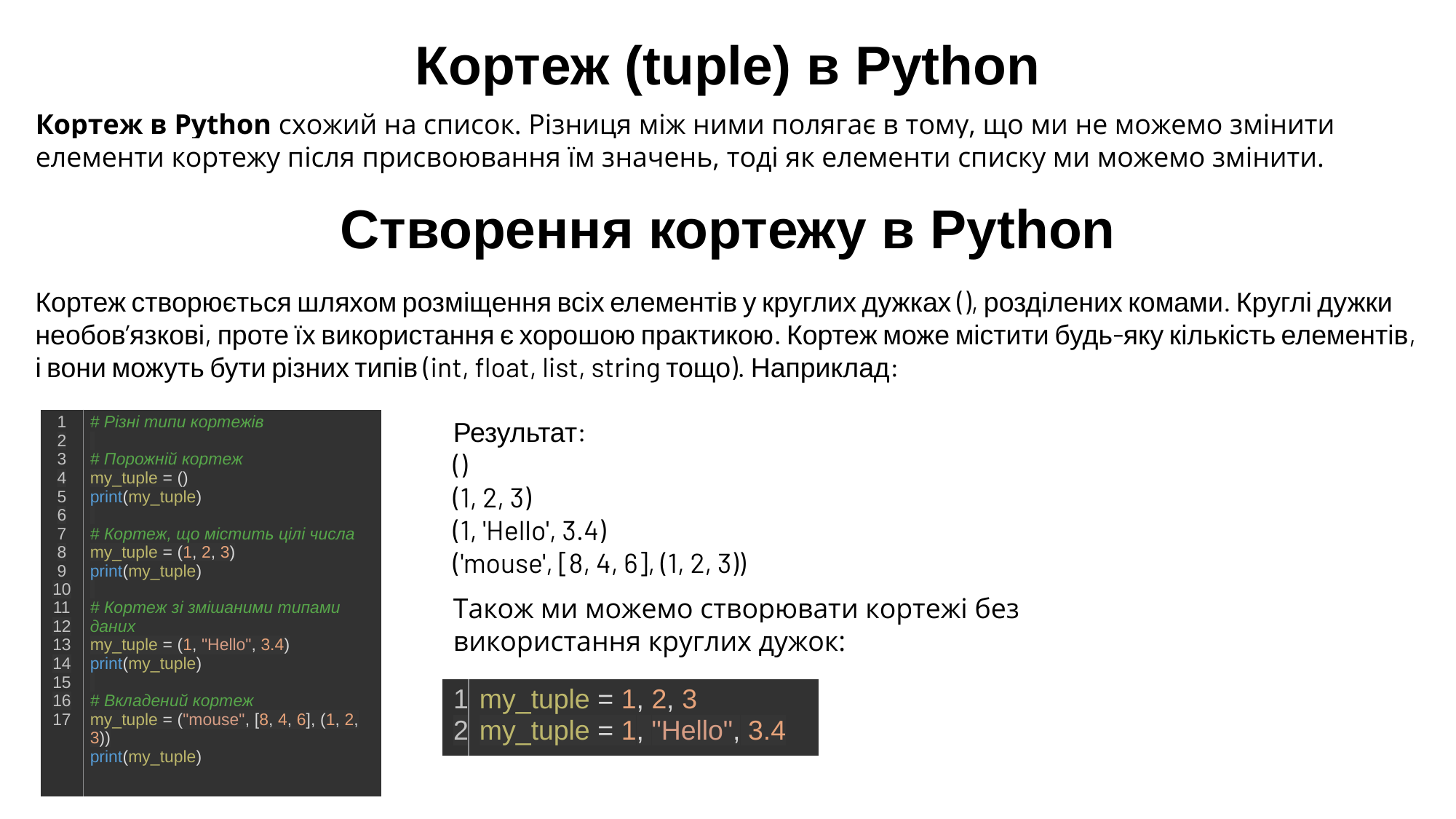

Кортеж (tuple) в Python
Кортеж в Python схожий на список. Різниця між ними полягає в тому, що ми не можемо змінити елементи кортежу після присвоювання їм значень, тоді як елементи списку ми можемо змінити.
Створення кортежу в Python
Кортеж створюється шляхом розміщення всіх елементів у круглих дужках (), розділених комами. Круглі дужки необов’язкові, проте їх використання є хорошою практикою. Кортеж може містити будь-яку кількість елементів, і вони можуть бути різних типів (int, float, list, string тощо). Наприклад:
| 1 2 3 4 5 6 7 8 9 10 11 12 13 14 15 16 17 | # Різні типи кортежів   # Порожній кортеж my\_tuple = () print(my\_tuple)   # Кортеж, що містить цілі числа my\_tuple = (1, 2, 3) print(my\_tuple)   # Кортеж зі змішаними типами даних my\_tuple = (1, "Hello", 3.4) print(my\_tuple)   # Вкладений кортеж my\_tuple = ("mouse", [8, 4, 6], (1, 2, 3)) print(my\_tuple) |
| --- | --- |
Результат:
()
(1, 2, 3)
(1, 'Hello', 3.4)
('mouse', [8, 4, 6], (1, 2, 3))
Також ми можемо створювати кортежі без використання круглих дужок:
| 1 2 | my\_tuple = 1, 2, 3 my\_tuple = 1, "Hello", 3.4 |
| --- | --- |